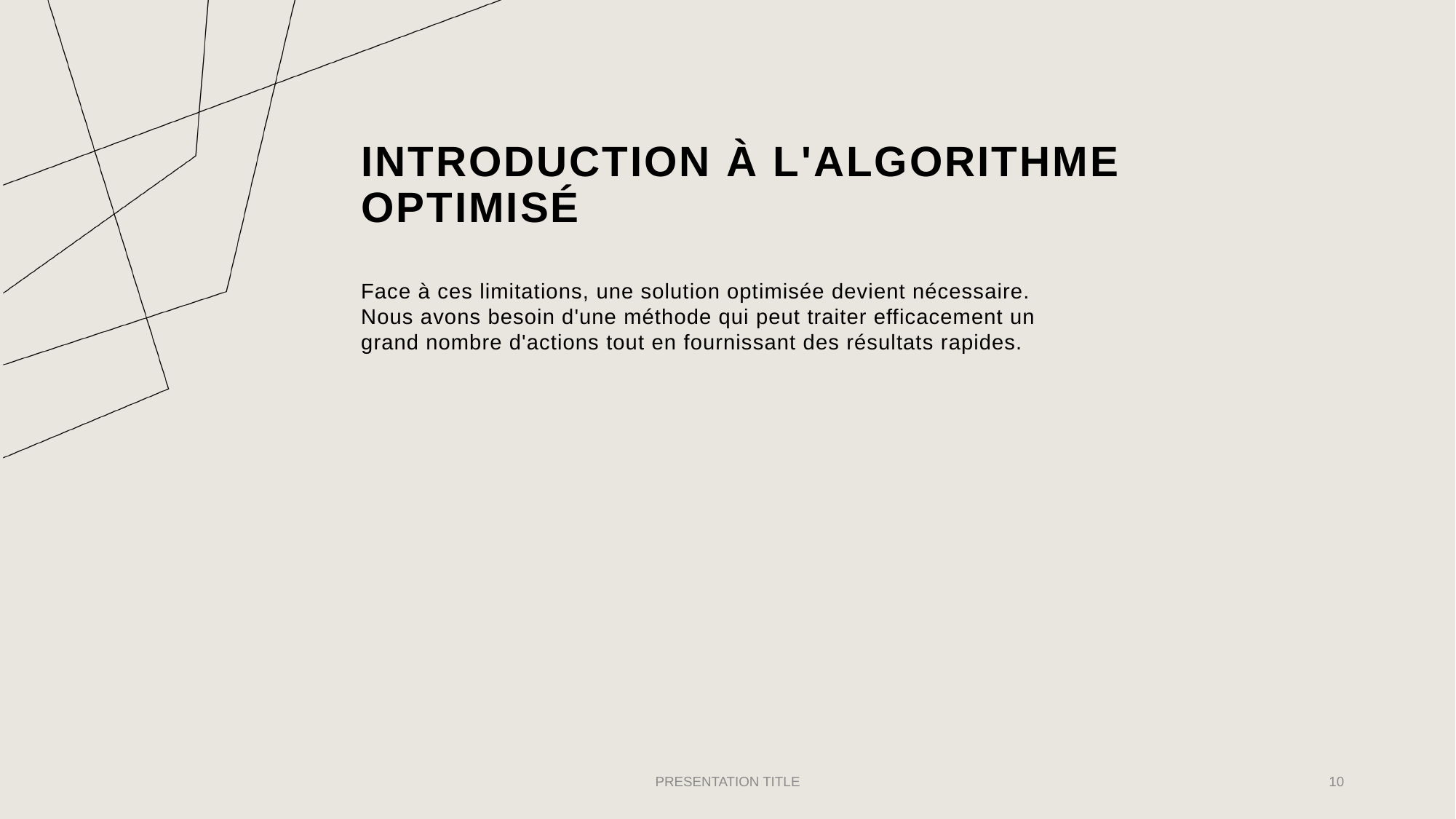

# Introduction à l'Algorithme Optimisé
Face à ces limitations, une solution optimisée devient nécessaire. Nous avons besoin d'une méthode qui peut traiter efficacement un grand nombre d'actions tout en fournissant des résultats rapides.
PRESENTATION TITLE
10